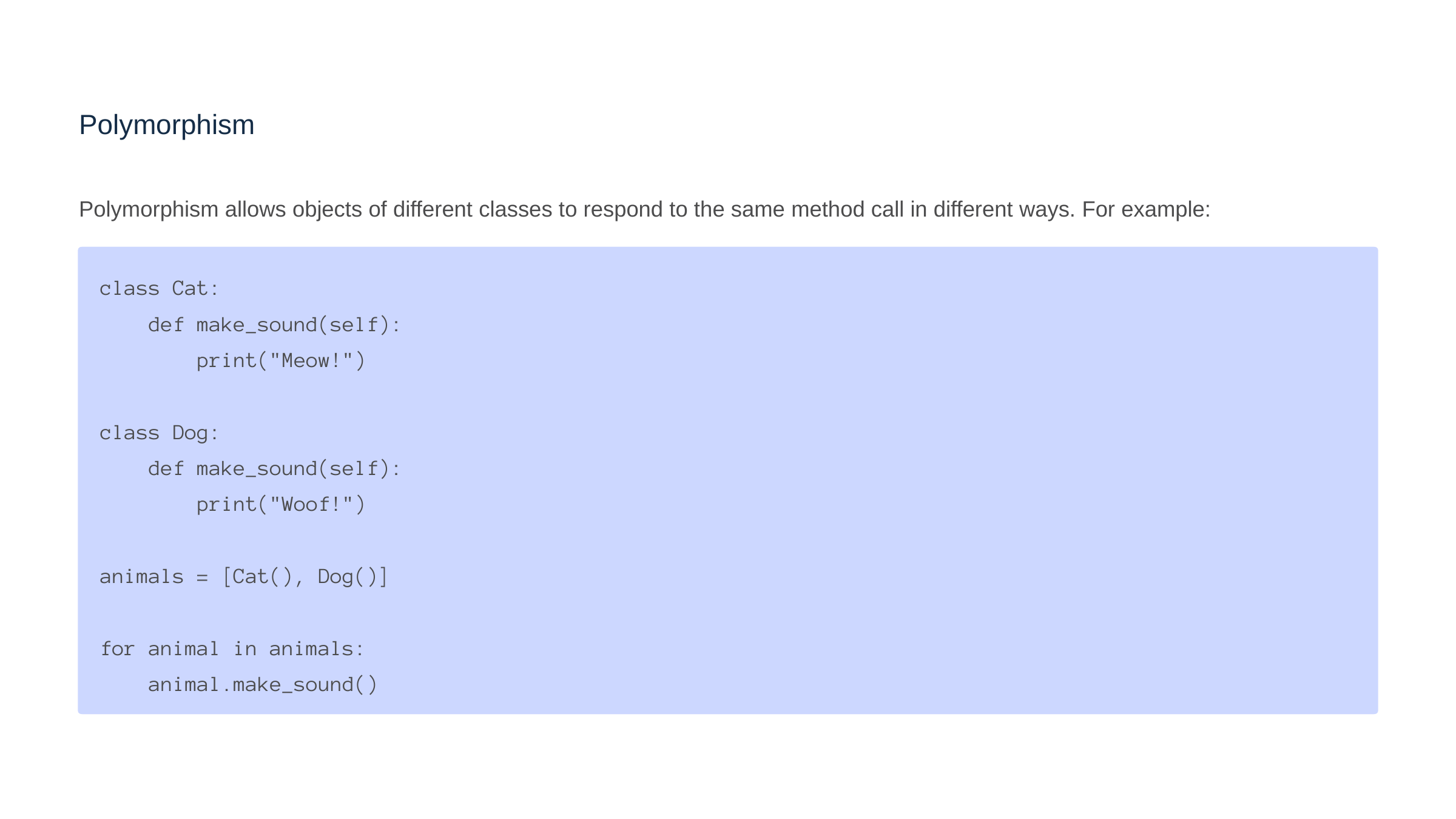

Polymorphism
Polymorphism allows objects of different classes to respond to the same method call in different ways. For example:

class Cat:
    def make_sound(self):
        print("Meow!")

class Dog:
    def make_sound(self):
        print("Woof!")

animals = [Cat(), Dog()]

for animal in animals:
    animal.make_sound()